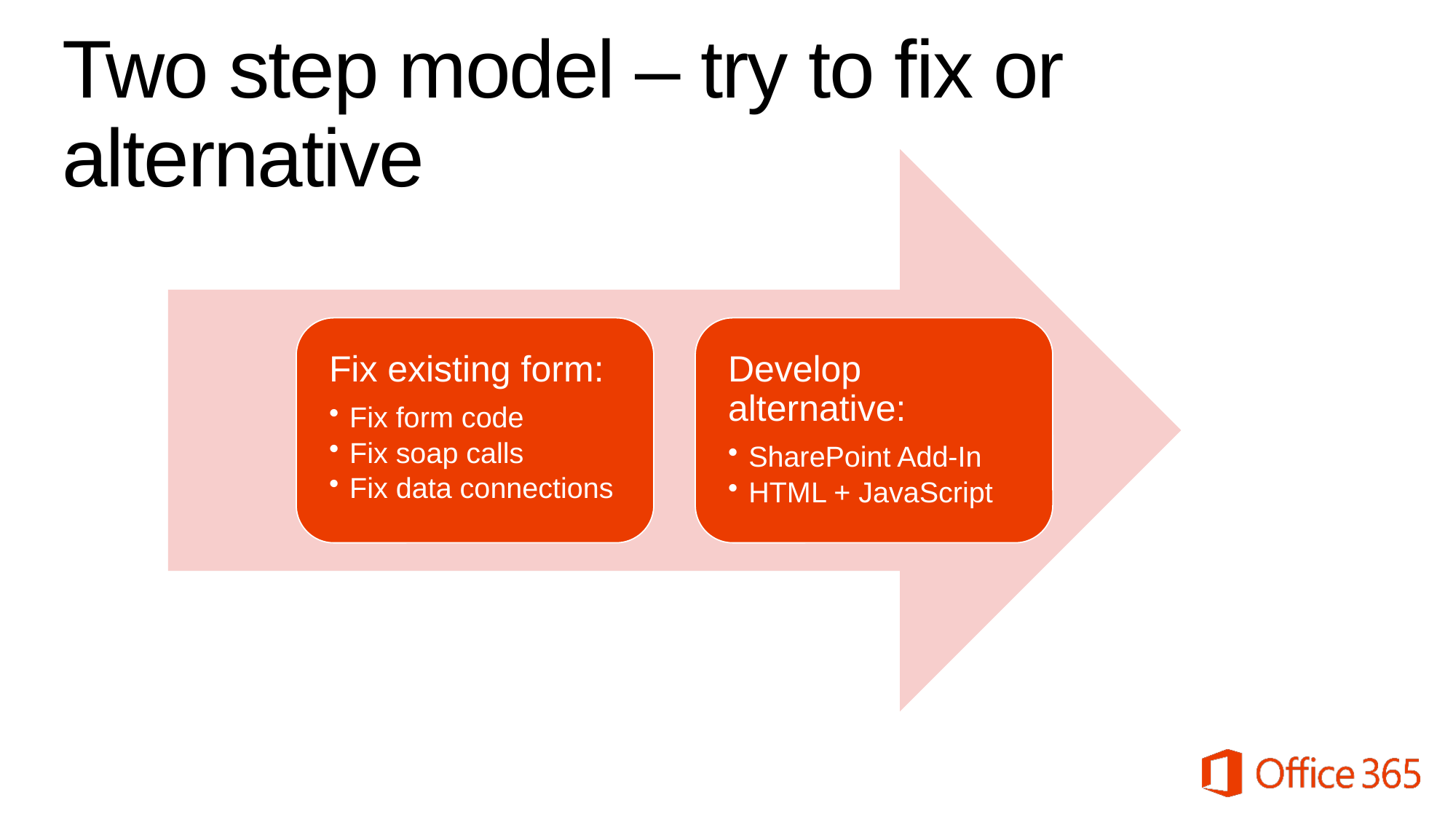

# Two step model – try to fix or alternative
Fix existing form:
Fix form code
Fix soap calls
Fix data connections
Develop alternative:
SharePoint Add-In
HTML + JavaScript